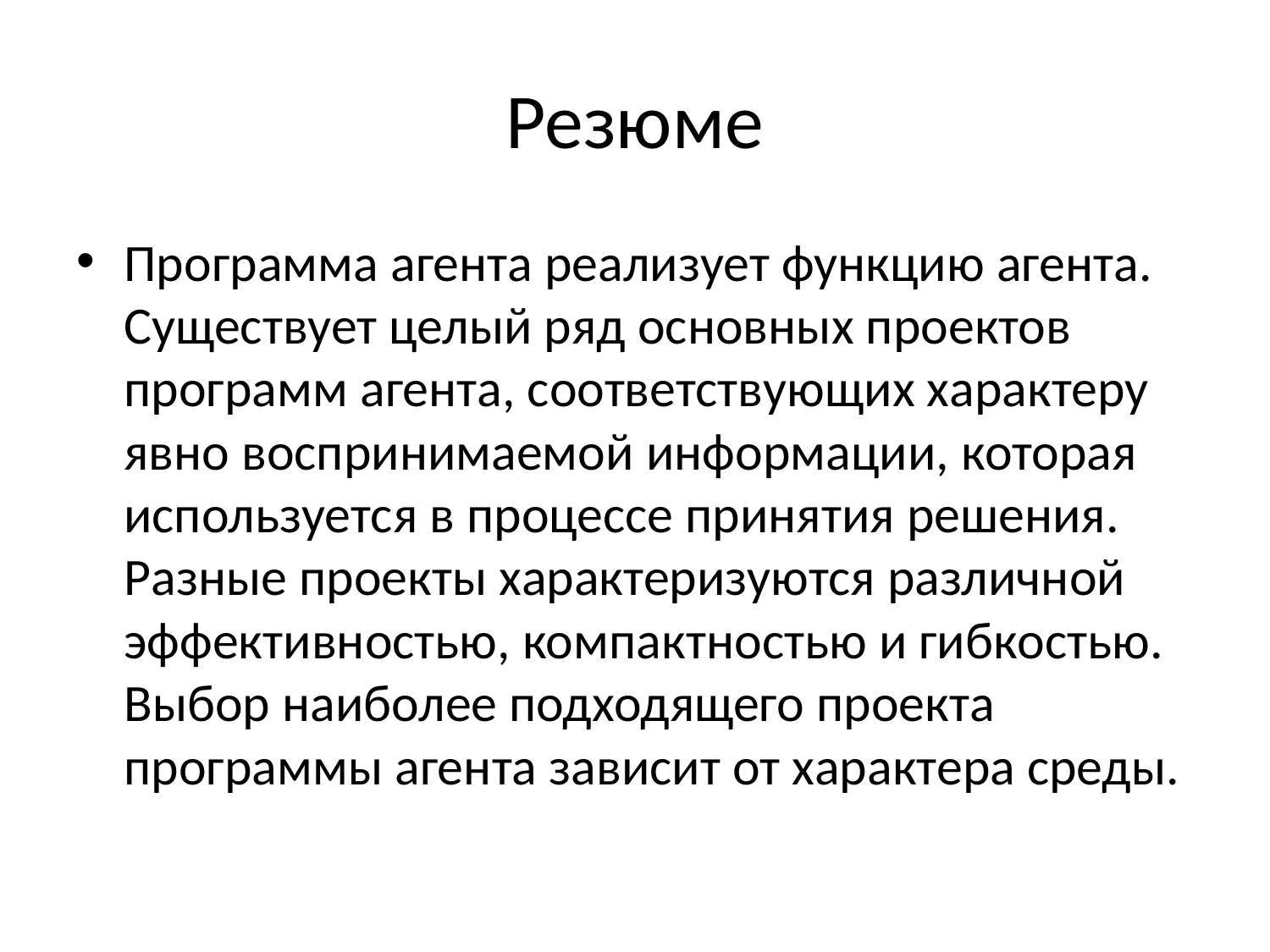

# Резюме
Программа агента реализует функцию агента. Существует целый ряд основных проектов программ агента, соответствующих характеру явно воспринимаемой информации, которая используется в процессе принятия решения. Разные проекты характеризуются различной эффективностью, компактностью и гибкостью. Выбор наиболее подходящего проекта программы агента зависит от характера среды.